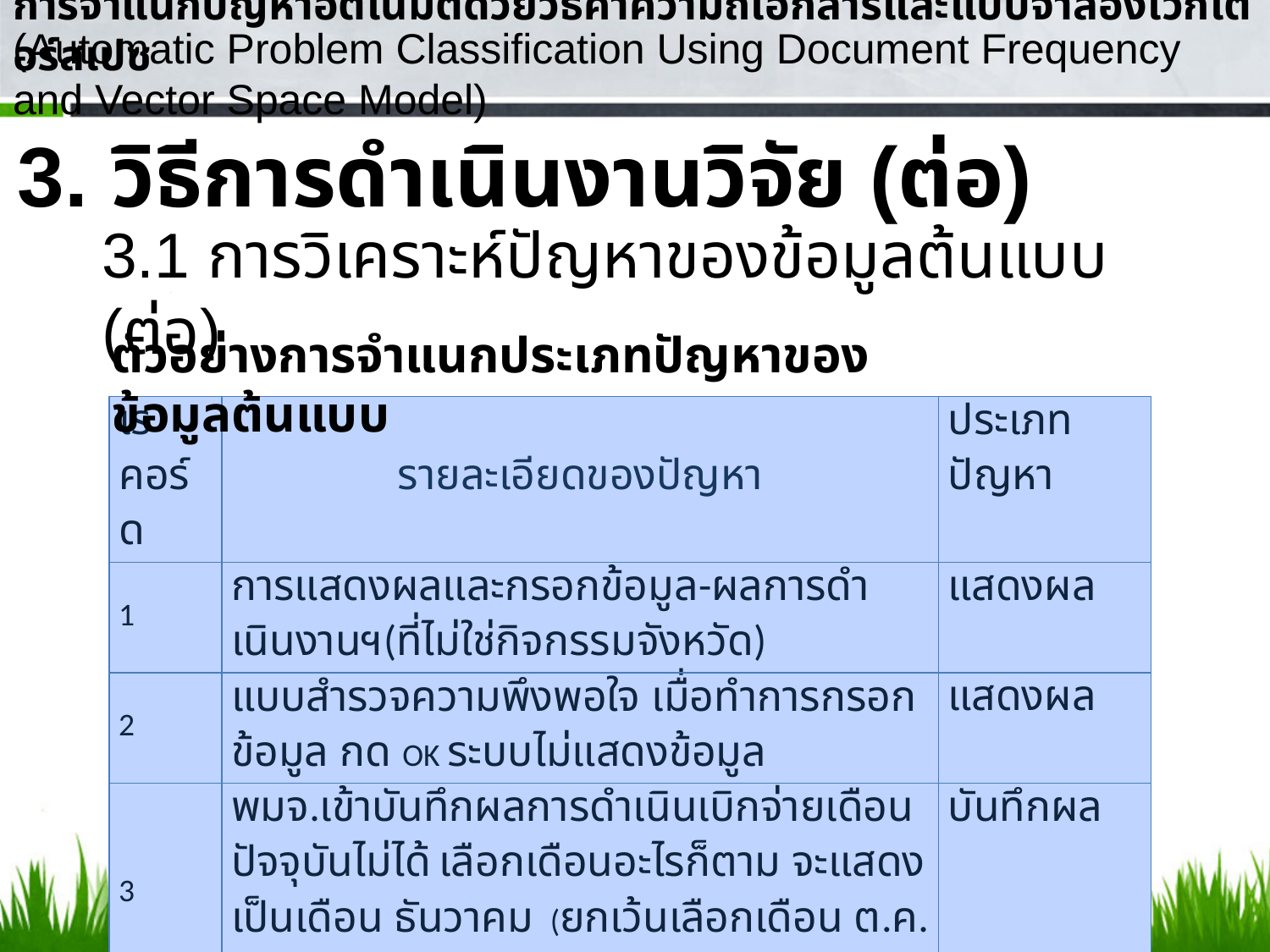

การจำแนกปัญหาอัตโนมัติด้วยวิธีค่าความถี่เอกสารและแบบจำลองเวกเตอร์สเปซ
(Automatic Problem Classification Using Document Frequency and Vector Space Model)
3. วิธีการดำเนินงานวิจัย (ต่อ)
3.1 การวิเคราะห์ปัญหาของข้อมูลต้นแบบ (ต่อ)
ตัวอย่างการจำแนกประเภทปัญหาของข้อมูลต้นแบบ
| เรคอร์ด | รายละเอียดของปัญหา | ประเภทปัญหา |
| --- | --- | --- |
| 1 | การแสดงผลและกรอกข้อมูล-ผลการดำเนินงานฯ(ที่ไม่ใช่กิจกรรมจังหวัด) | แสดงผล |
| 2 | แบบสำรวจความพึงพอใจ เมื่อทำการกรอกข้อมูล กด OK ระบบไม่แสดงข้อมูล | แสดงผล |
| 3 | พมจ.เข้าบันทึกผลการดำเนินเบิกจ่ายเดือนปัจจุบันไม่ได้ เลือกเดือนอะไรก็ตาม จะแสดงเป็นเดือน ธันวาคม (ยกเว้นเลือกเดือน ต.ค. , พ.ย. , ธ.ค.) | บันทึกผล |